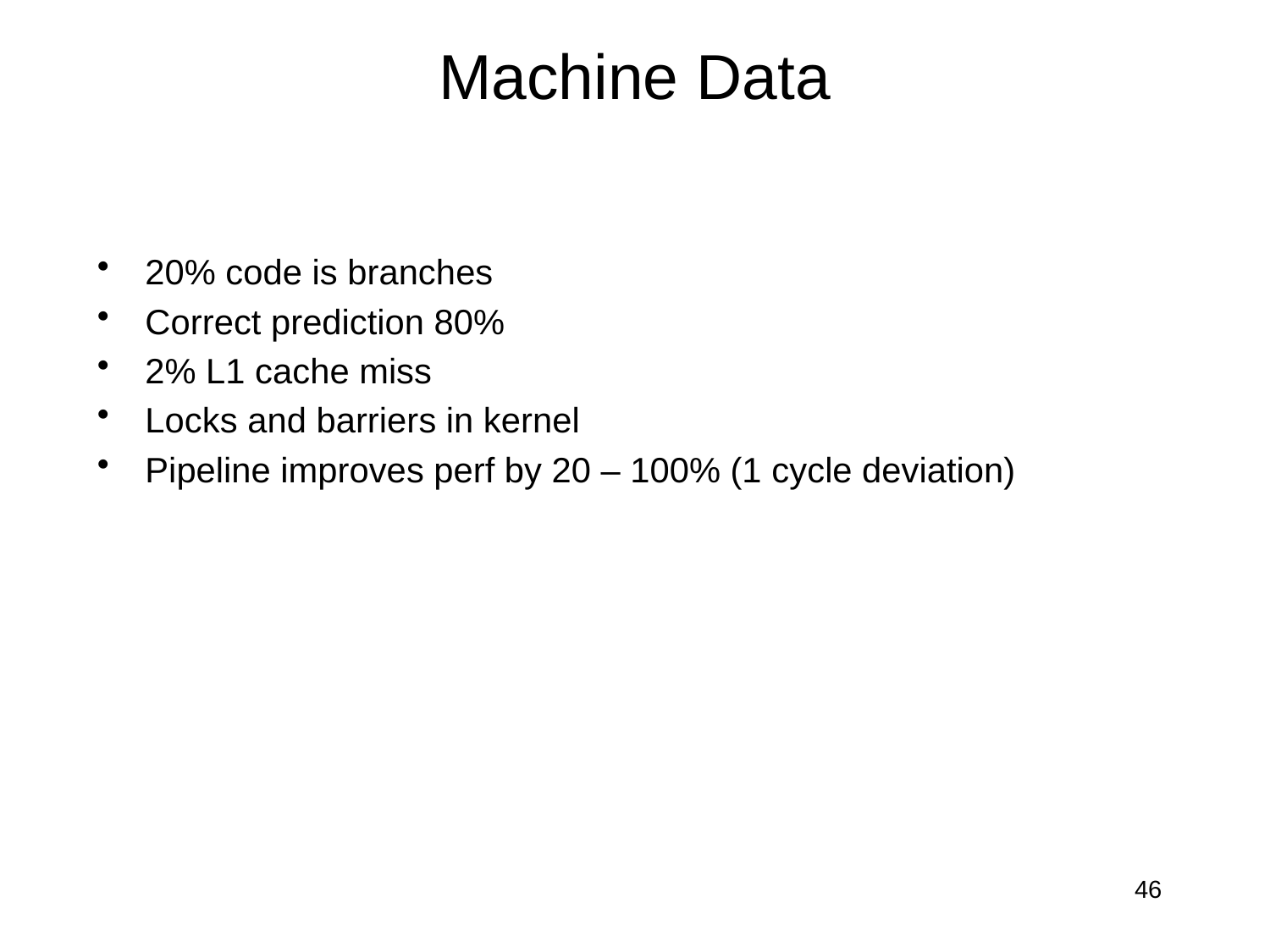

# Machine Data
20% code is branches
Correct prediction 80%
2% L1 cache miss
Locks and barriers in kernel
Pipeline improves perf by 20 – 100% (1 cycle deviation)
46